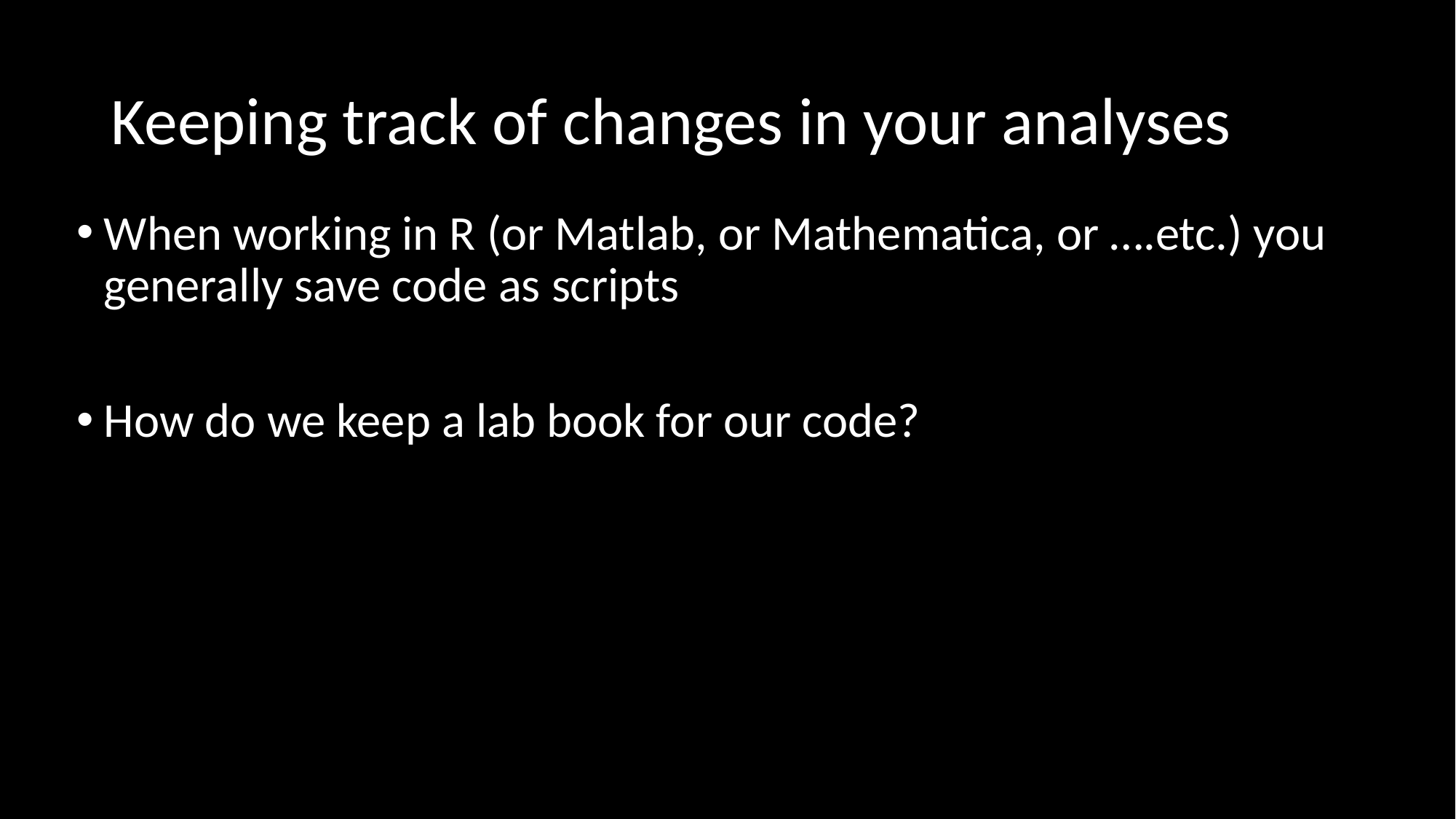

# Keeping track of changes in your analyses
When working in R (or Matlab, or Mathematica, or ….etc.) you generally save code as scripts

How do we keep a lab book for our code?